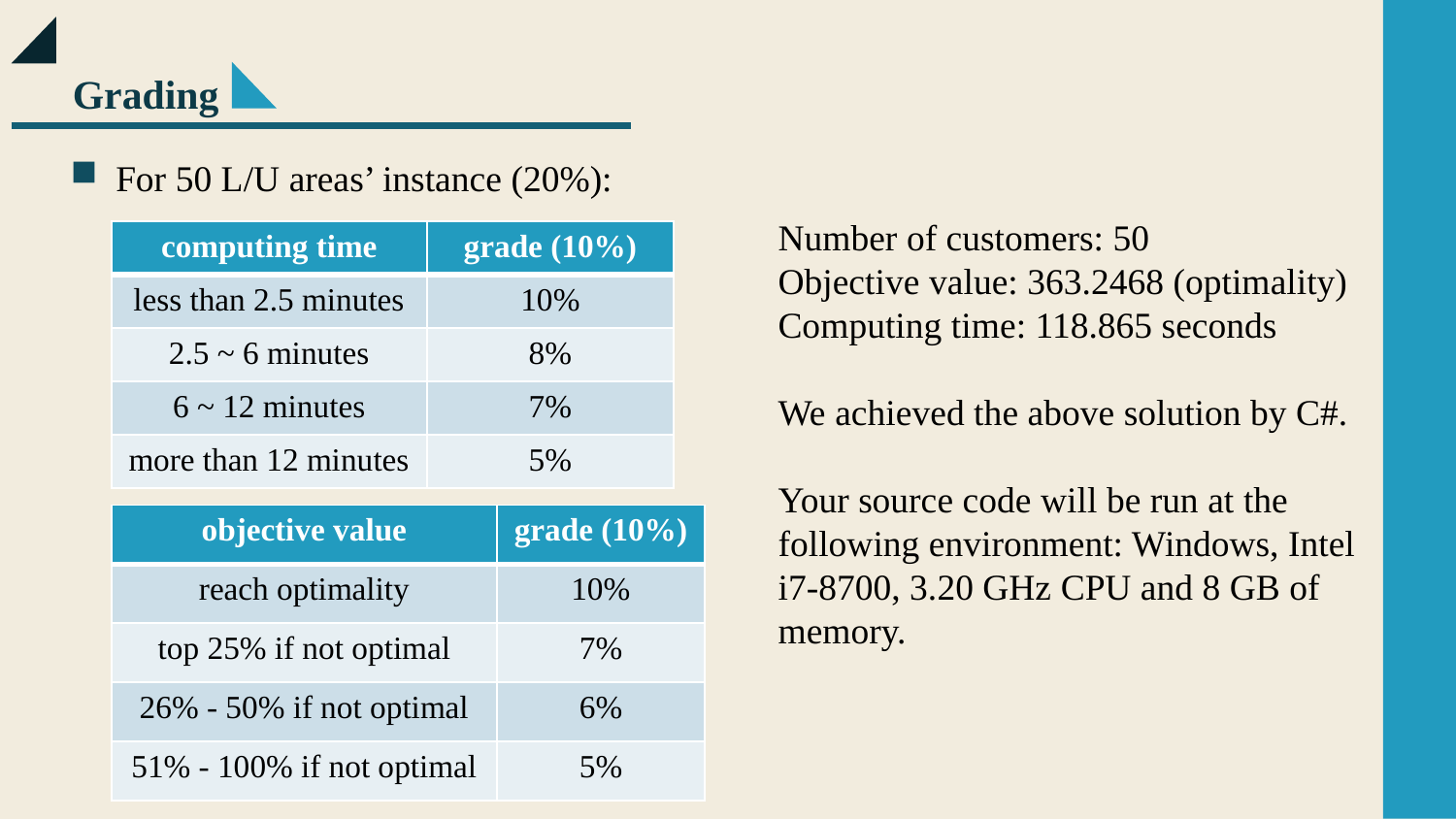

Grading

For 50 L/U areas’ instance (20%):
Number of customers: 50
Objective value: 363.2468 (optimality)
Computing time: 118.865 seconds

We achieved the above solution by C#.

Your source code will be run at the following environment: Windows, Intel i7-8700, 3.20 GHz CPU and 8 GB of memory.
| computing time | grade (10%) |
| --- | --- |
| less than 2.5 minutes | 10% |
| 2.5 ~ 6 minutes | 8% |
| 6 ~ 12 minutes | 7% |
| more than 12 minutes | 5% |
| objective value | grade (10%) |
| --- | --- |
| reach optimality | 10% |
| top 25% if not optimal | 7% |
| 26% - 50% if not optimal | 6% |
| 51% - 100% if not optimal | 5% |